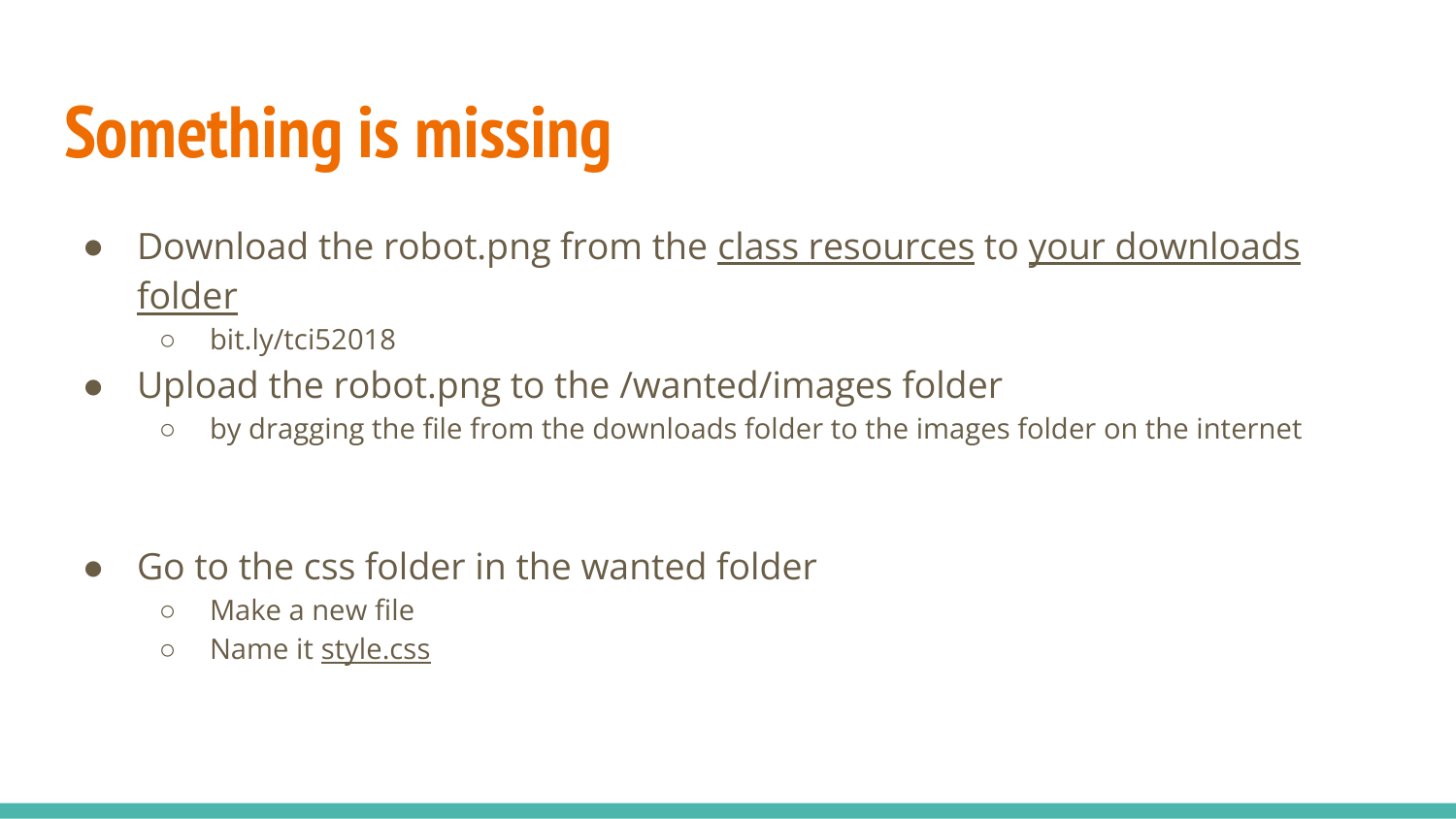

# Something is missing
Download the robot.png from the class resources to your downloads folder
bit.ly/tci52018
Upload the robot.png to the /wanted/images folder
by dragging the file from the downloads folder to the images folder on the internet

Go to the css folder in the wanted folder
Make a new file
Name it style.css